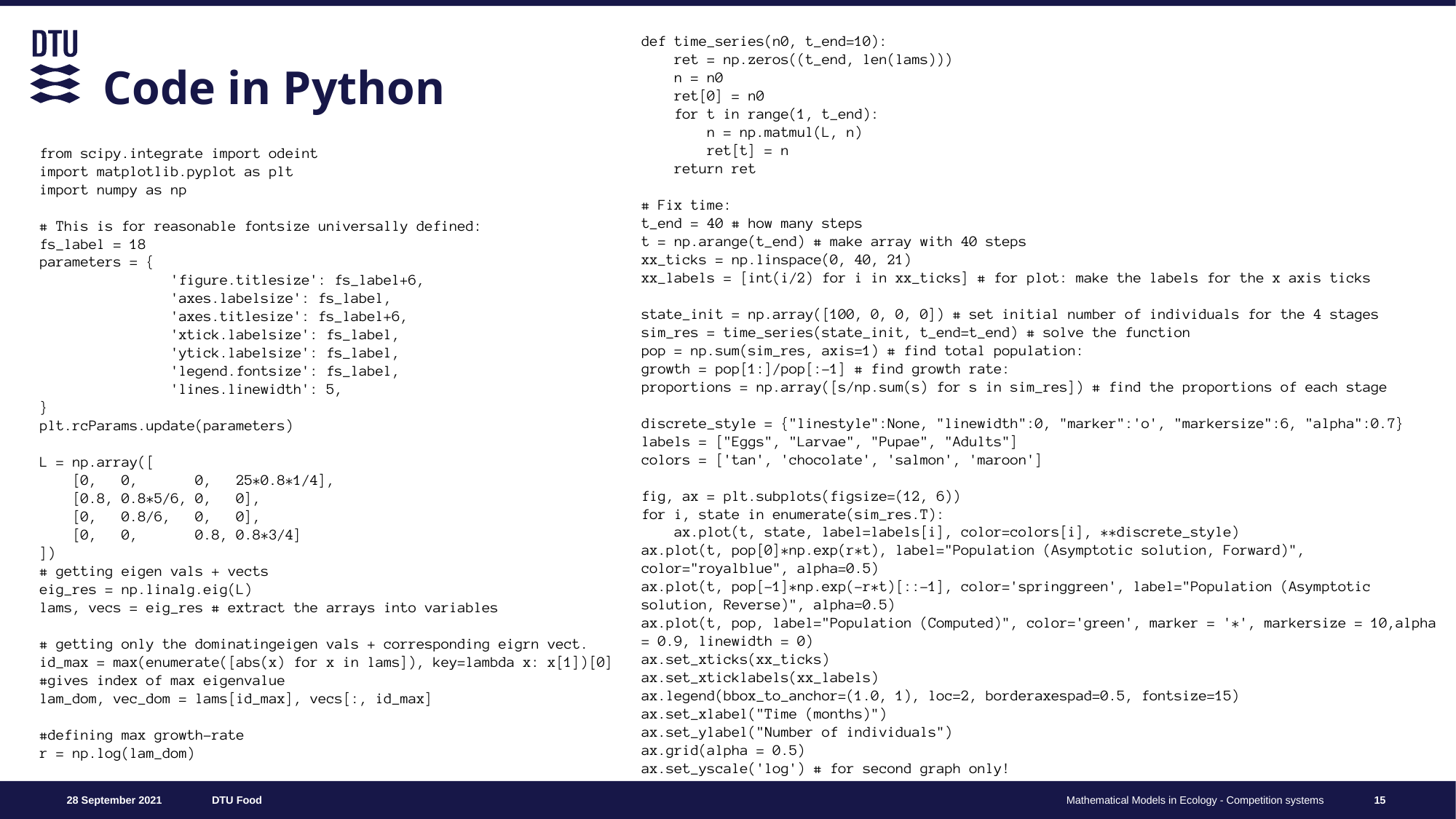

def time_series(n0, t_end=10):
    ret = np.zeros((t_end, len(lams)))
    n = n0
    ret[0] = n0
    for t in range(1, t_end):
        n = np.matmul(L, n)
        ret[t] = n
    return ret

# Fix time:
t_end = 40 # how many steps
t = np.arange(t_end) # make array with 40 steps
xx_ticks = np.linspace(0, 40, 21)
xx_labels = [int(i/2) for i in xx_ticks] # for plot: make the labels for the x axis ticks

state_init = np.array([100, 0, 0, 0]) # set initial number of individuals for the 4 stages
sim_res = time_series(state_init, t_end=t_end) # solve the function
pop = np.sum(sim_res, axis=1) # find total population:
growth = pop[1:]/pop[:-1] # find growth rate:
proportions = np.array([s/np.sum(s) for s in sim_res]) # find the proportions of each stage

discrete_style = {"linestyle":None, "linewidth":0, "marker":'o', "markersize":6, "alpha":0.7}
labels = ["Eggs", "Larvae", "Pupae", "Adults"]
colors = ['tan', 'chocolate', 'salmon', 'maroon']

fig, ax = plt.subplots(figsize=(12, 6))
for i, state in enumerate(sim_res.T):
    ax.plot(t, state, label=labels[i], color=colors[i], **discrete_style)
ax.plot(t, pop[0]*np.exp(r*t), label="Population (Asymptotic solution, Forward)", color="royalblue", alpha=0.5)
ax.plot(t, pop[-1]*np.exp(-r*t)[::-1], color='springgreen', label="Population (Asymptotic solution, Reverse)", alpha=0.5)
ax.plot(t, pop, label="Population (Computed)", color='green', marker = '*', markersize = 10,alpha = 0.9, linewidth = 0)
ax.set_xticks(xx_ticks)
ax.set_xticklabels(xx_labels)
ax.legend(bbox_to_anchor=(1.0, 1), loc=2, borderaxespad=0.5, fontsize=15)
ax.set_xlabel("Time (months)")
ax.set_ylabel("Number of individuals")
ax.grid(alpha = 0.5)
ax.set_yscale('log') # for second graph only!

# Code in Python
from scipy.integrate import odeint
import matplotlib.pyplot as plt
import numpy as np

# This is for reasonable fontsize universally defined:
fs_label = 18
parameters = {
                'figure.titlesize': fs_label+6,
                'axes.labelsize': fs_label,
                'axes.titlesize': fs_label+6,
                'xtick.labelsize': fs_label,
                'ytick.labelsize': fs_label,
                'legend.fontsize': fs_label,
                'lines.linewidth': 5,
}
plt.rcParams.update(parameters)

L = np.array([
    [0,   0,       0,   25*0.8*1/4],
    [0.8, 0.8*5/6, 0,   0],
    [0,   0.8/6,   0,   0],
    [0,   0,       0.8, 0.8*3/4]
])
# getting eigen vals + vects
eig_res = np.linalg.eig(L)
lams, vecs = eig_res # extract the arrays into variables

# getting only the dominatingeigen vals + corresponding eigrn vect.
id_max = max(enumerate([abs(x) for x in lams]), key=lambda x: x[1])[0] #gives index of max eigenvalue
lam_dom, vec_dom = lams[id_max], vecs[:, id_max]

#defining max growth-rate
r = np.log(lam_dom)
15
Mathematical Models in Ecology - Competition